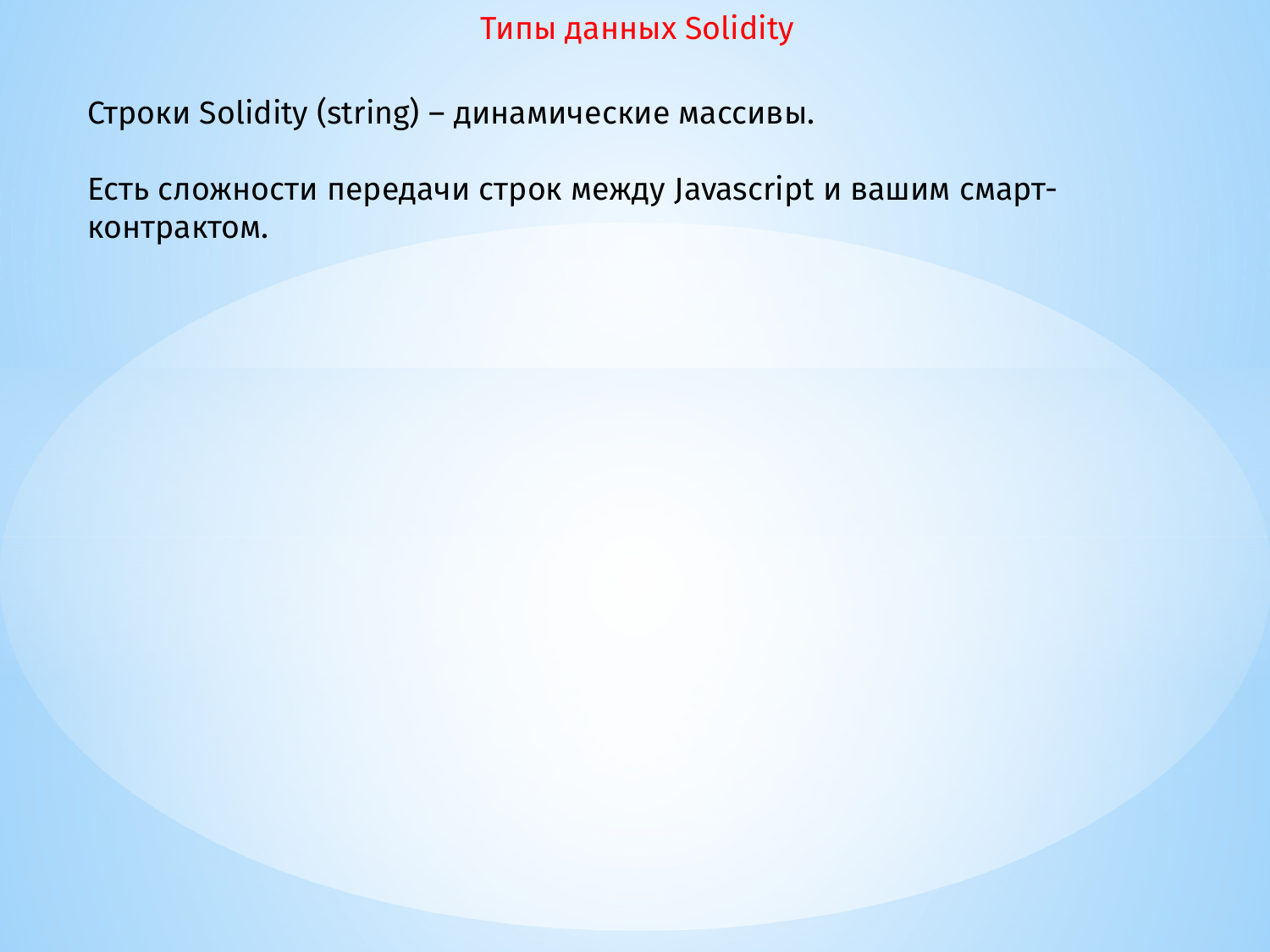

Типы данных Solidity
Строки Solidity (string) – динамические массивы.

Есть сложности передачи строк между Javascript и вашим смарт-контрактом.